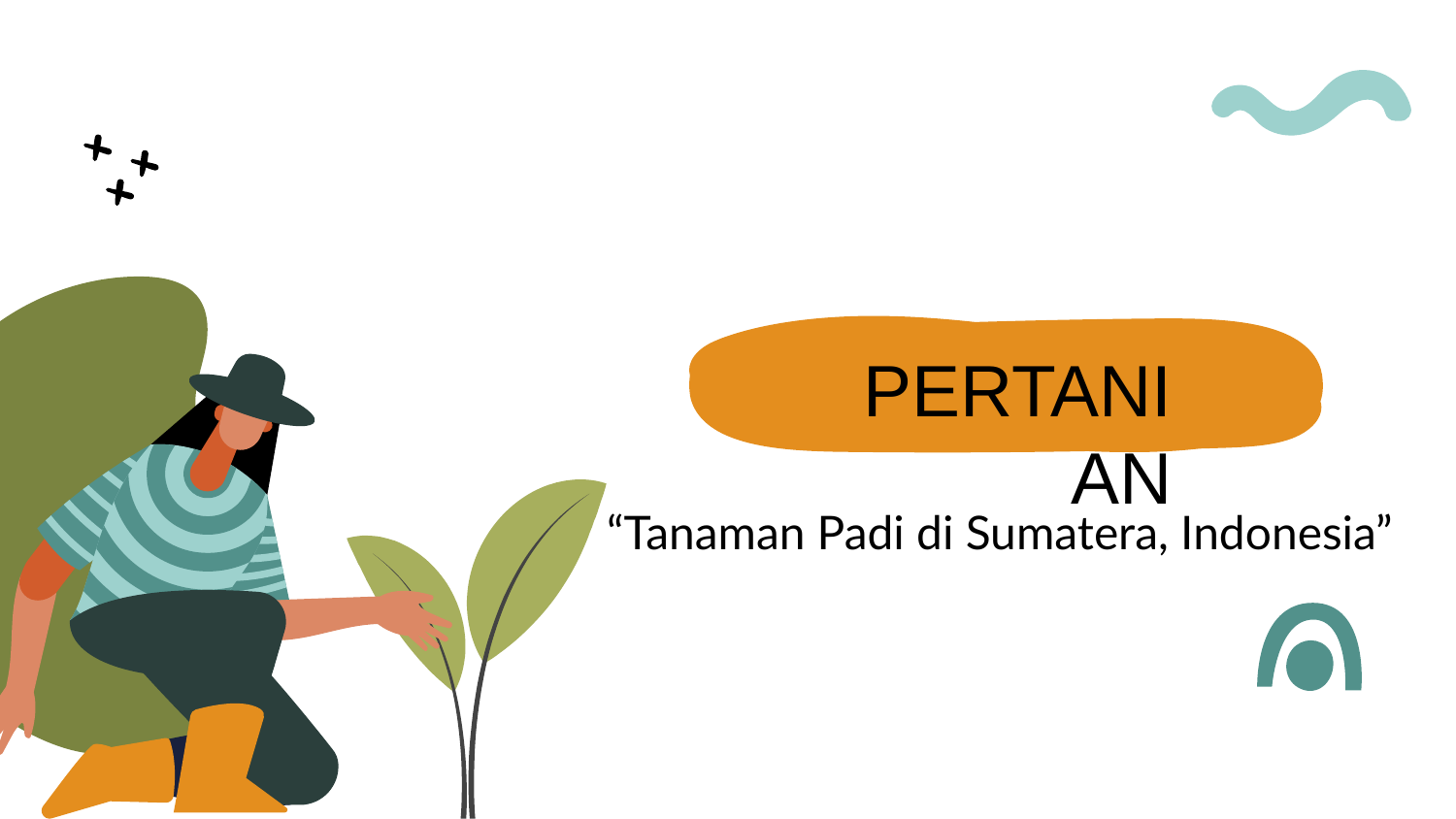

# PERTANIAN

“Tanaman Padi di Sumatera, Indonesia”